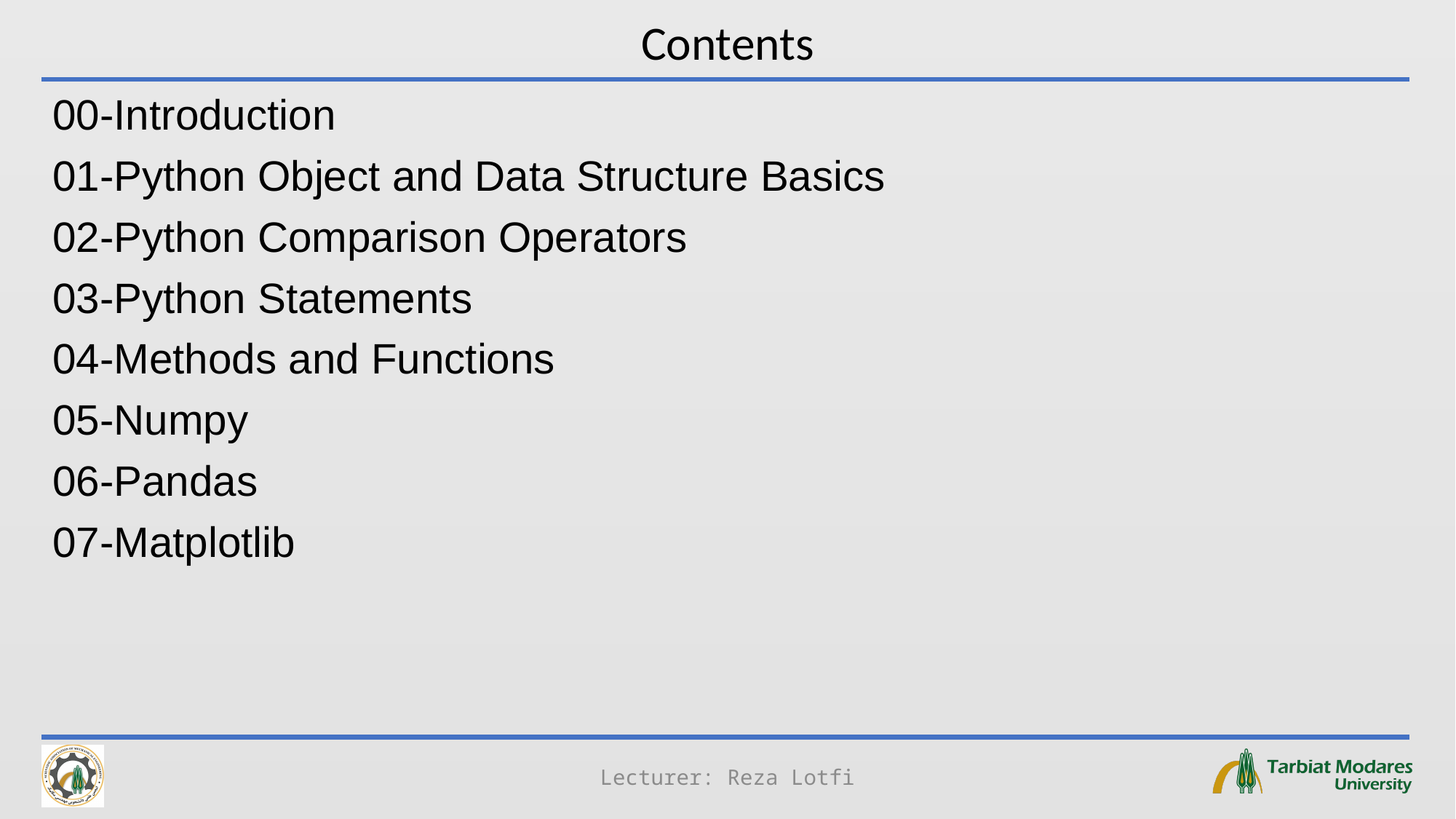

# Contents
00-Introduction
01-Python Object and Data Structure Basics
02-Python Comparison Operators
03-Python Statements
04-Methods and Functions
05-Numpy
06-Pandas
07-Matplotlib

Lecturer: Reza Lotfi